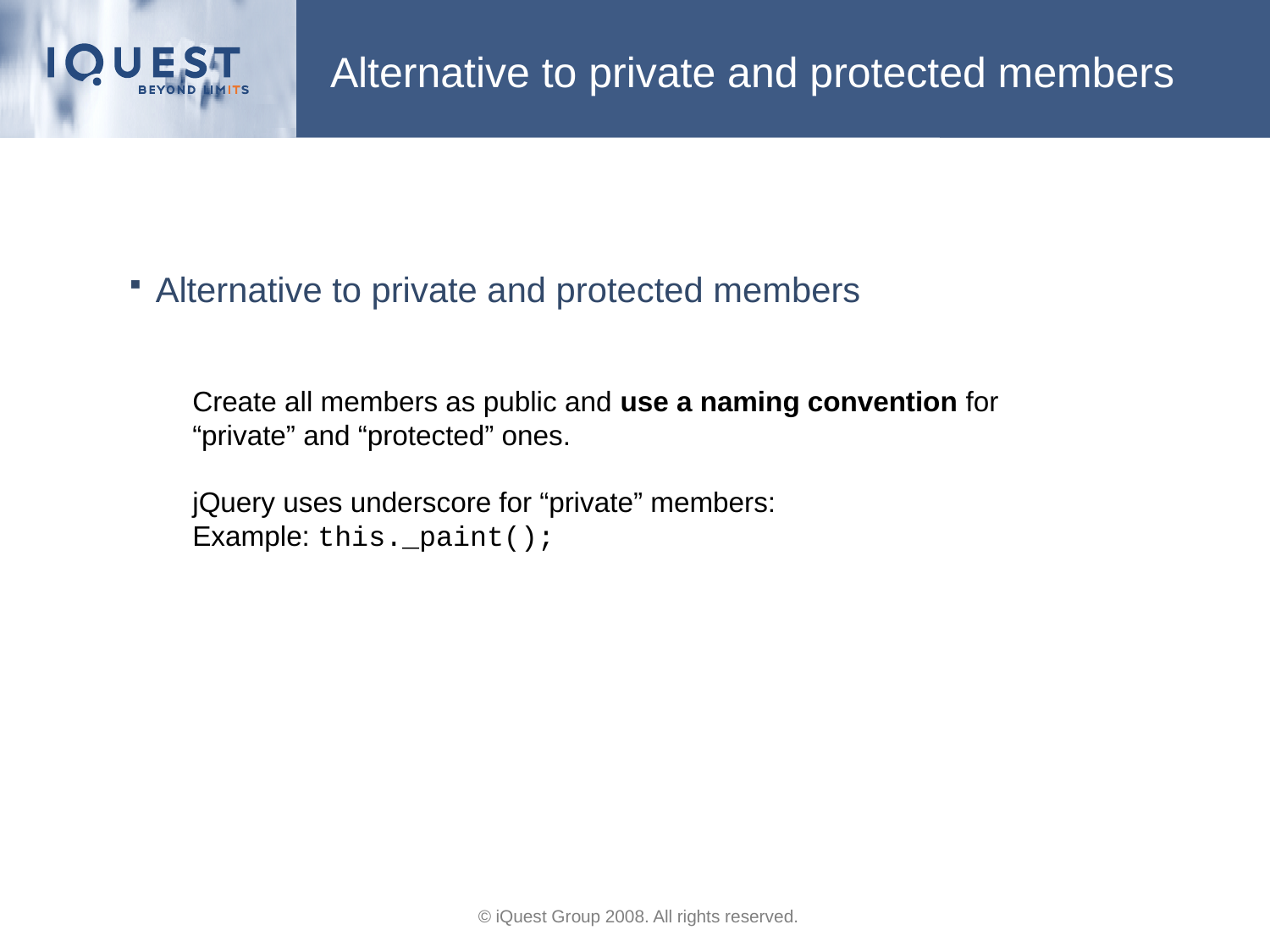

# Alternative to private and protected members
Alternative to private and protected members
Create all members as public and use a naming convention for “private” and “protected” ones.

jQuery uses underscore for “private” members:
Example: this._paint();